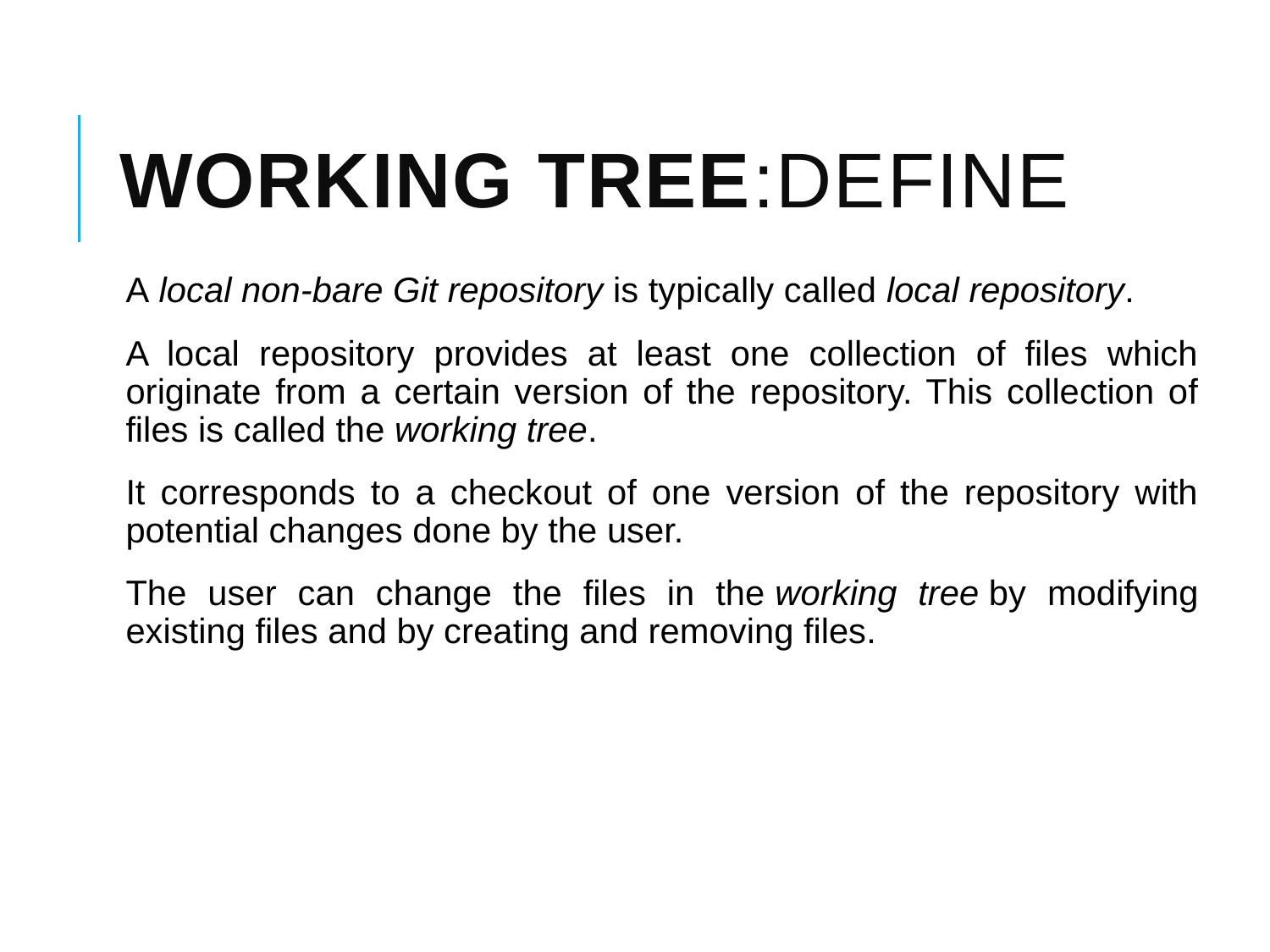

# Working Tree:define
A local non-bare Git repository is typically called local repository.
A local repository provides at least one collection of files which originate from a certain version of the repository. This collection of files is called the working tree.
It corresponds to a checkout of one version of the repository with potential changes done by the user.
The user can change the files in the working tree by modifying existing files and by creating and removing files.